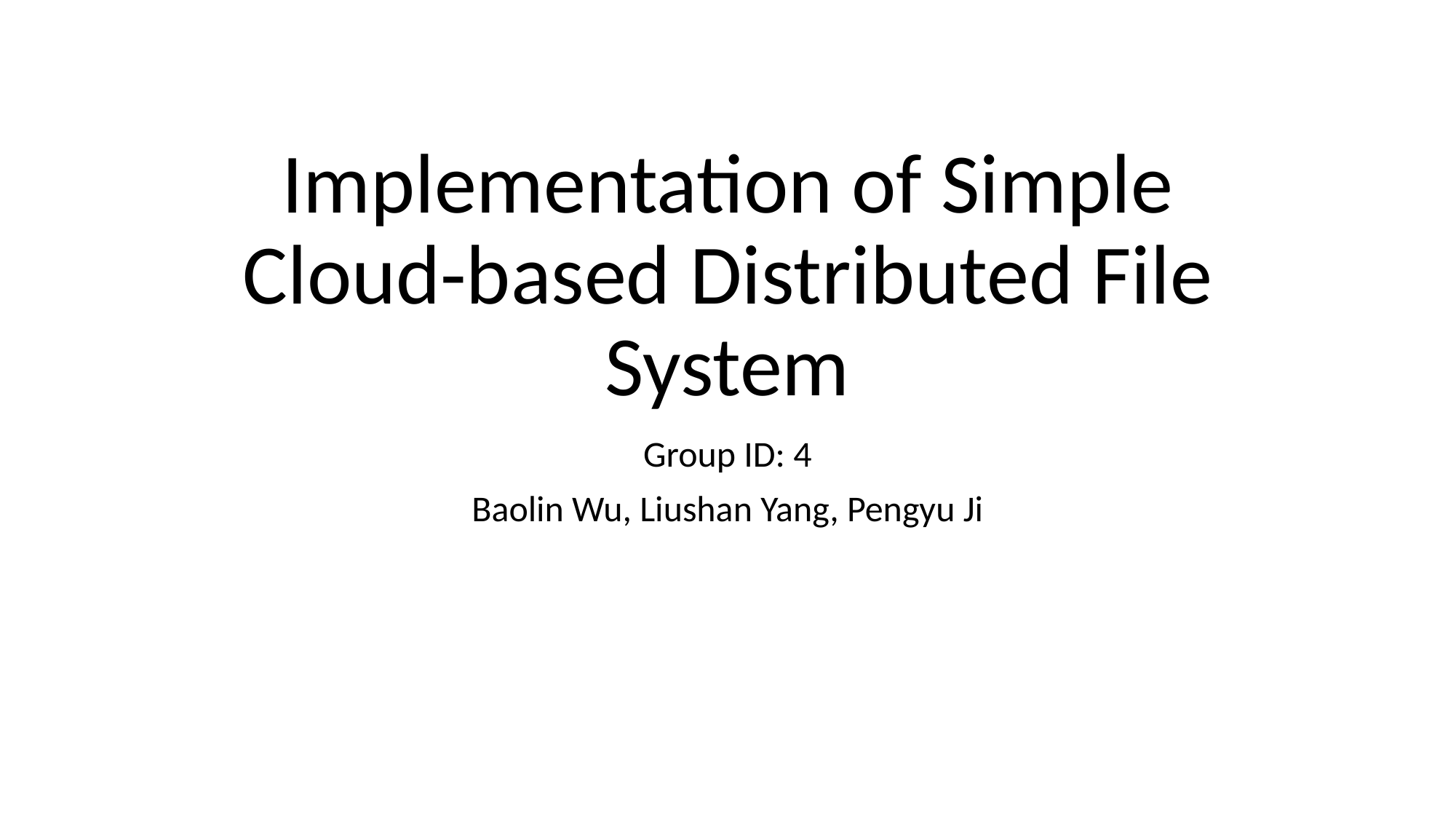

# Implementation of Simple Cloud-based Distributed File System
Group ID: 4
Baolin Wu, Liushan Yang, Pengyu Ji